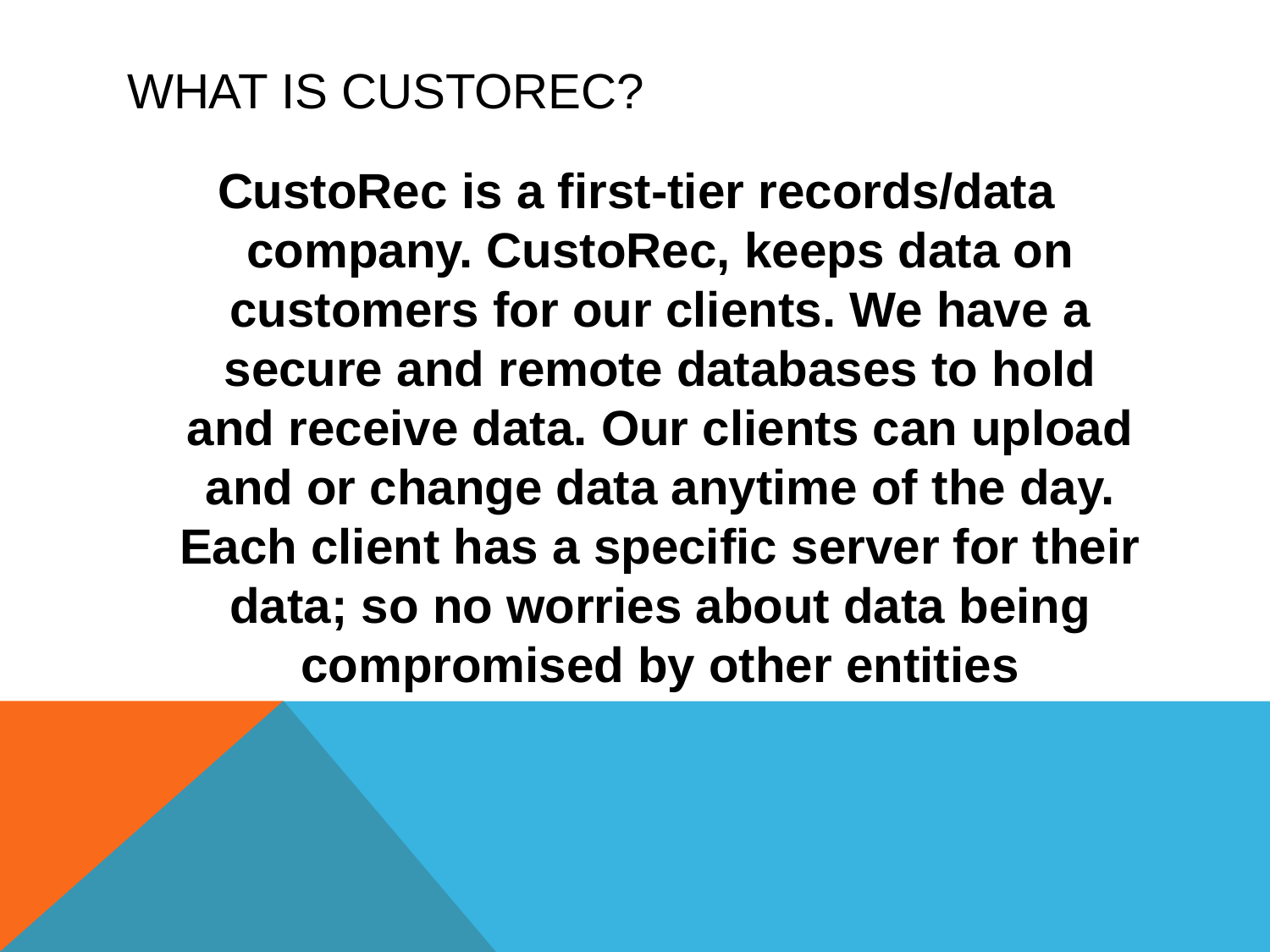

# What is CustoREC?
CustoRec is a first-tier records/data company. CustoRec, keeps data on customers for our clients. We have a secure and remote databases to hold and receive data. Our clients can upload and or change data anytime of the day. Each client has a specific server for their data; so no worries about data being compromised by other entities